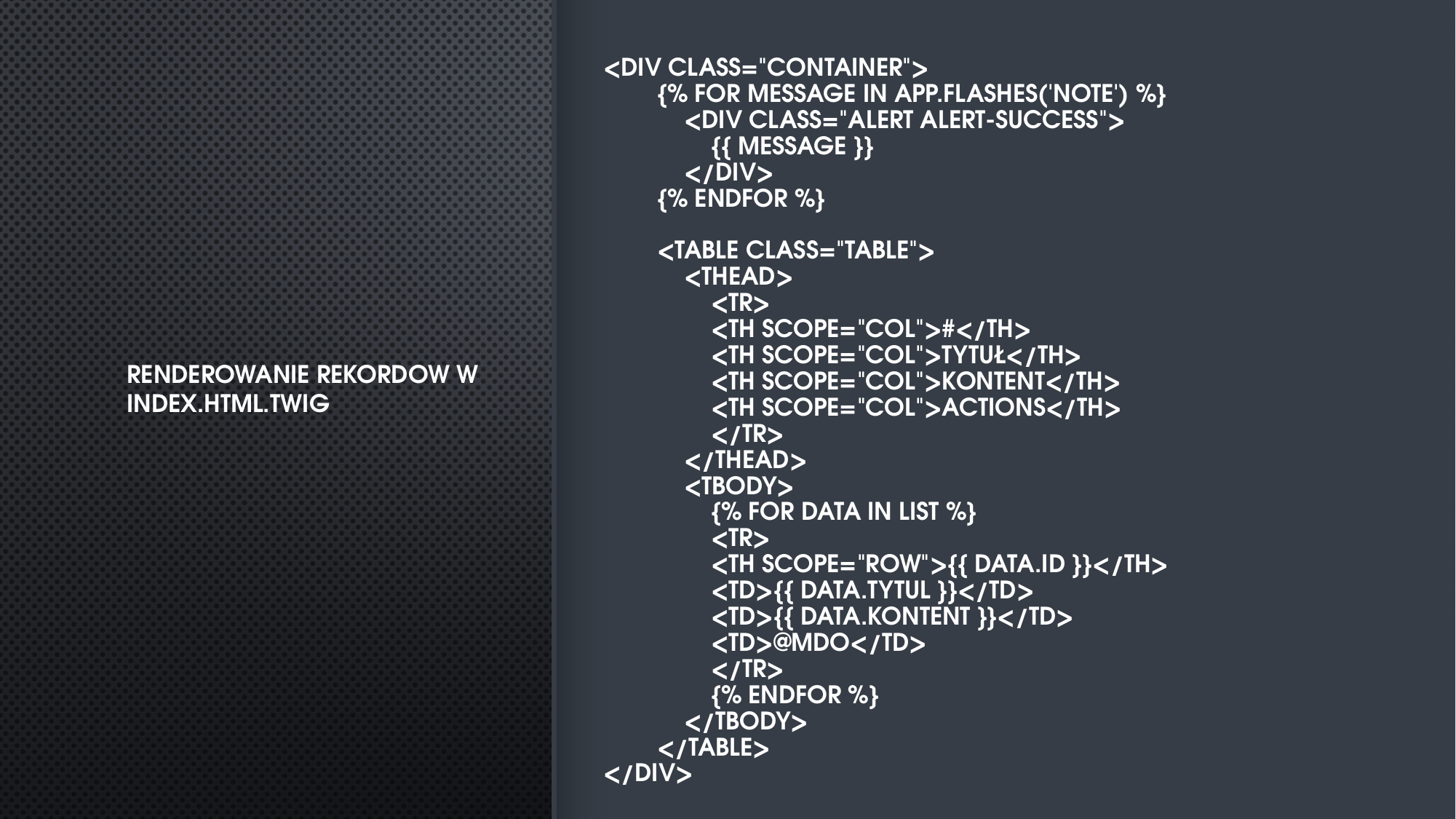

<div class="container">
        {% for message in app.flashes('note') %}
            <div class="alert alert-success">
                {{ message }}
            </div>
        {% endfor %}
        <table class="table">
            <thead>
                <tr>
                <th scope="col">#</th>
                <th scope="col">Tytuł</th>
                <th scope="col">Kontent</th>
                <th scope="col">Actions</th>
                </tr>
            </thead>
            <tbody>
                {% for data in list %}
                <tr>
                <th scope="row">{{ data.id }}</th>
                <td>{{ data.tytul }}</td>
                <td>{{ data.kontent }}</td>
                <td>@mdo</td>
                </tr>
                {% endfor %}
            </tbody>
        </table>
</div>

# Renderowanie rekordow w index.html.twig